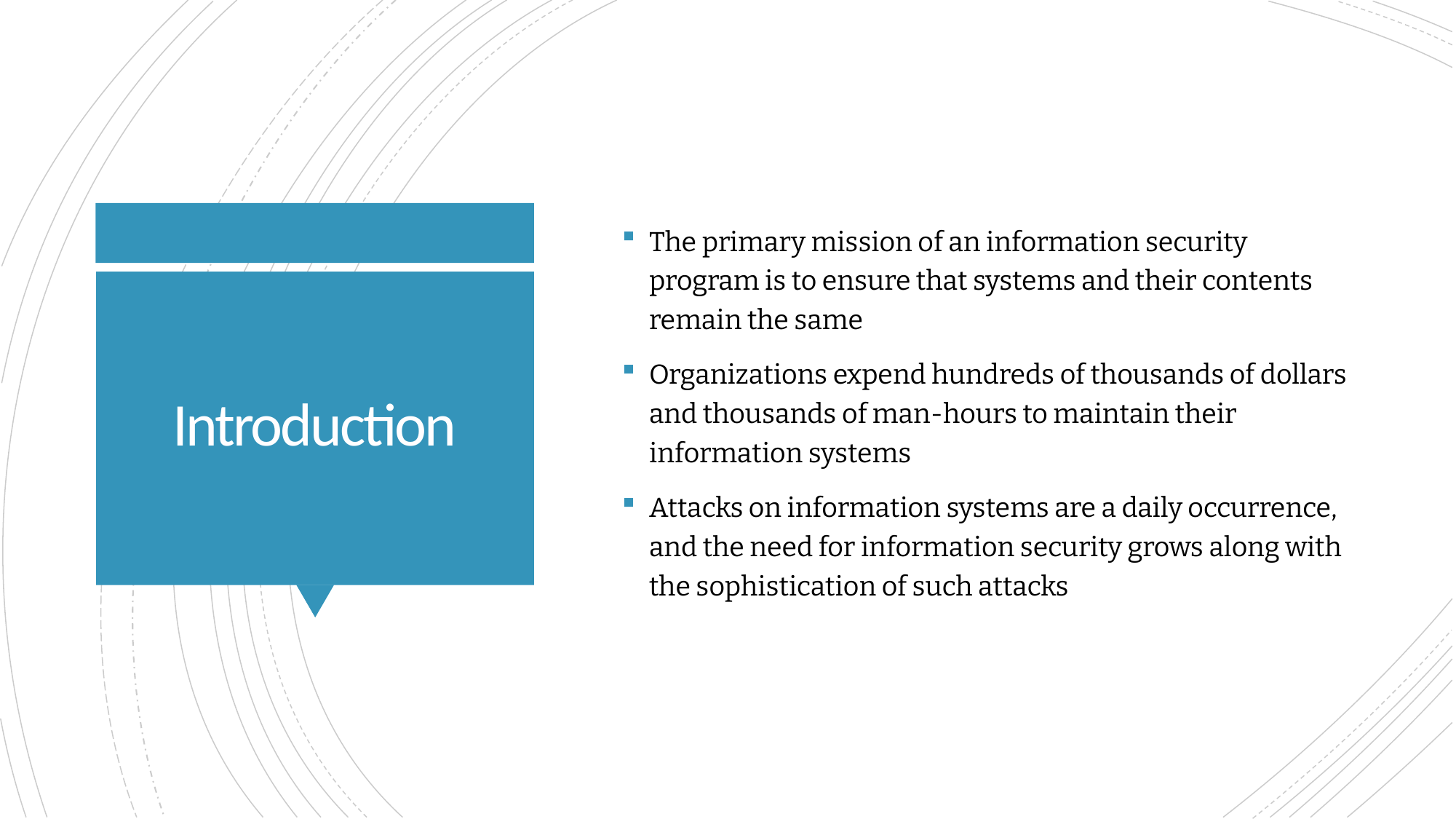

The primary mission of an information security program is to ensure that systems and their contents remain the same
Organizations expend hundreds of thousands of dollars and thousands of man-hours to maintain their information systems
Attacks on information systems are a daily occurrence, and the need for information security grows along with the sophistication of such attacks
# Introduction